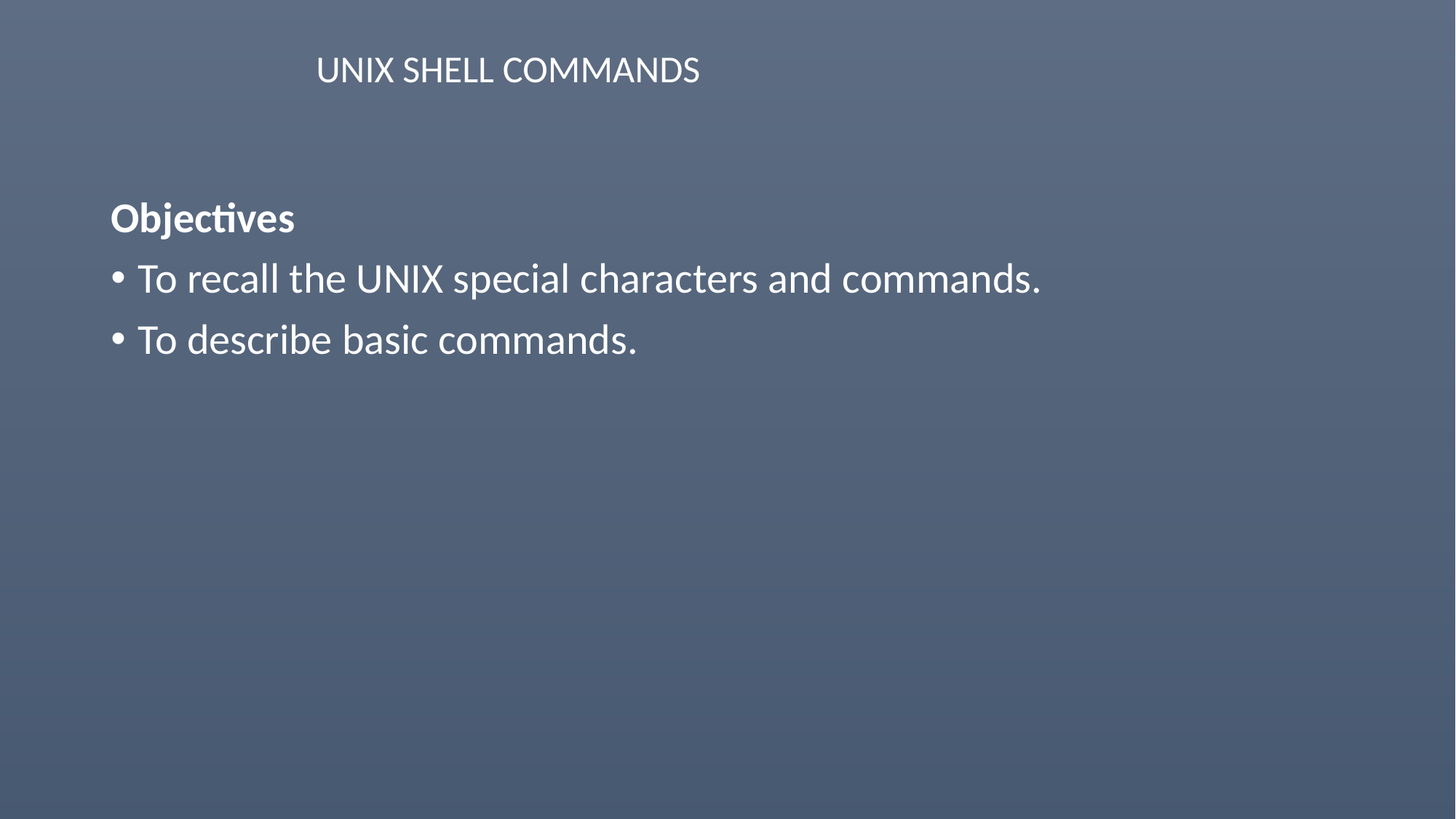

# UNIX SHELL COMMANDS
Objectives
To recall the UNIX special characters and commands.
To describe basic commands.